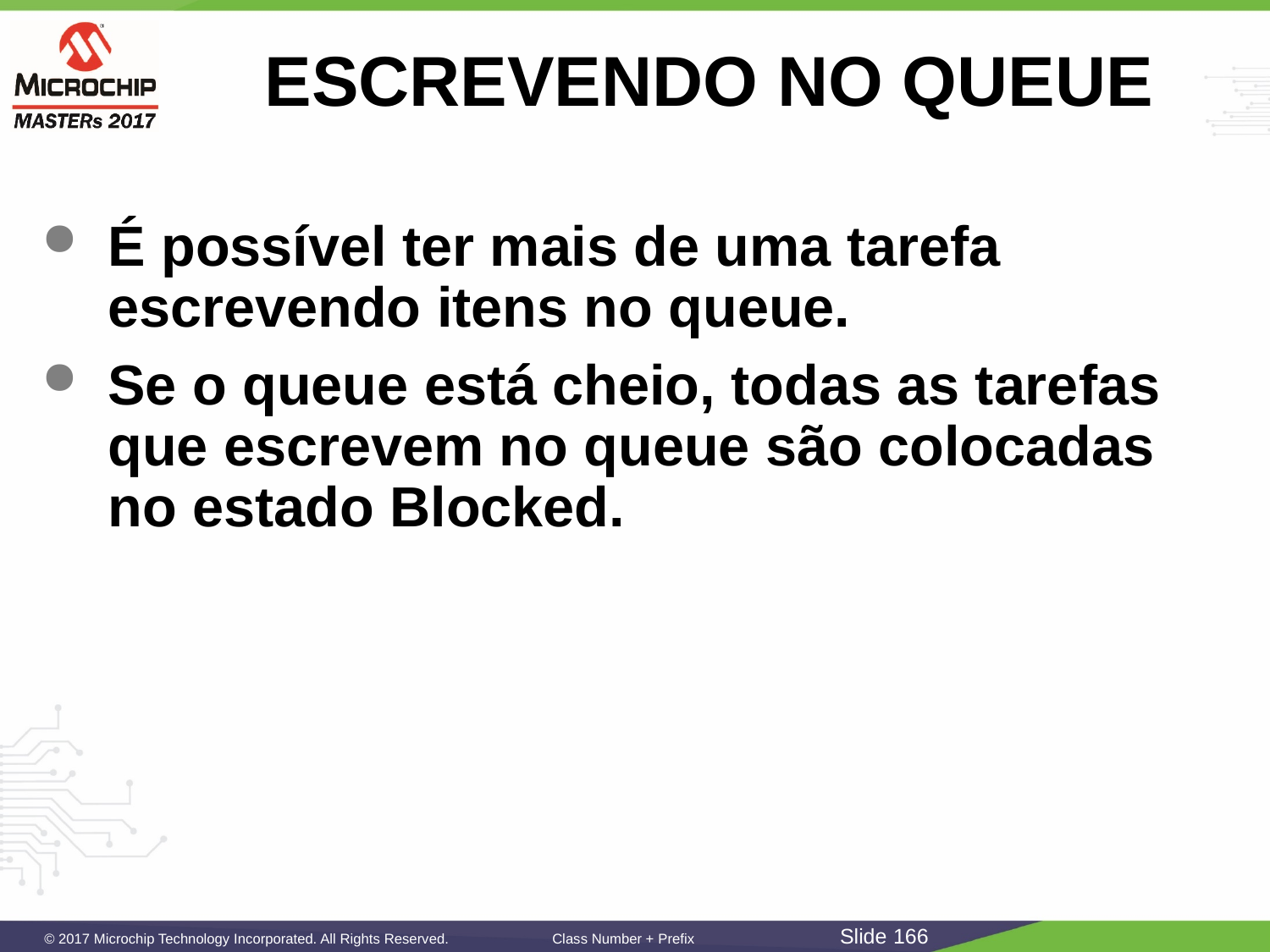

# ESCREVENDO NO QUEUE
É possível ter mais de uma tarefa escrevendo itens no queue.
Se o queue está cheio, todas as tarefas que escrevem no queue são colocadas no estado Blocked.